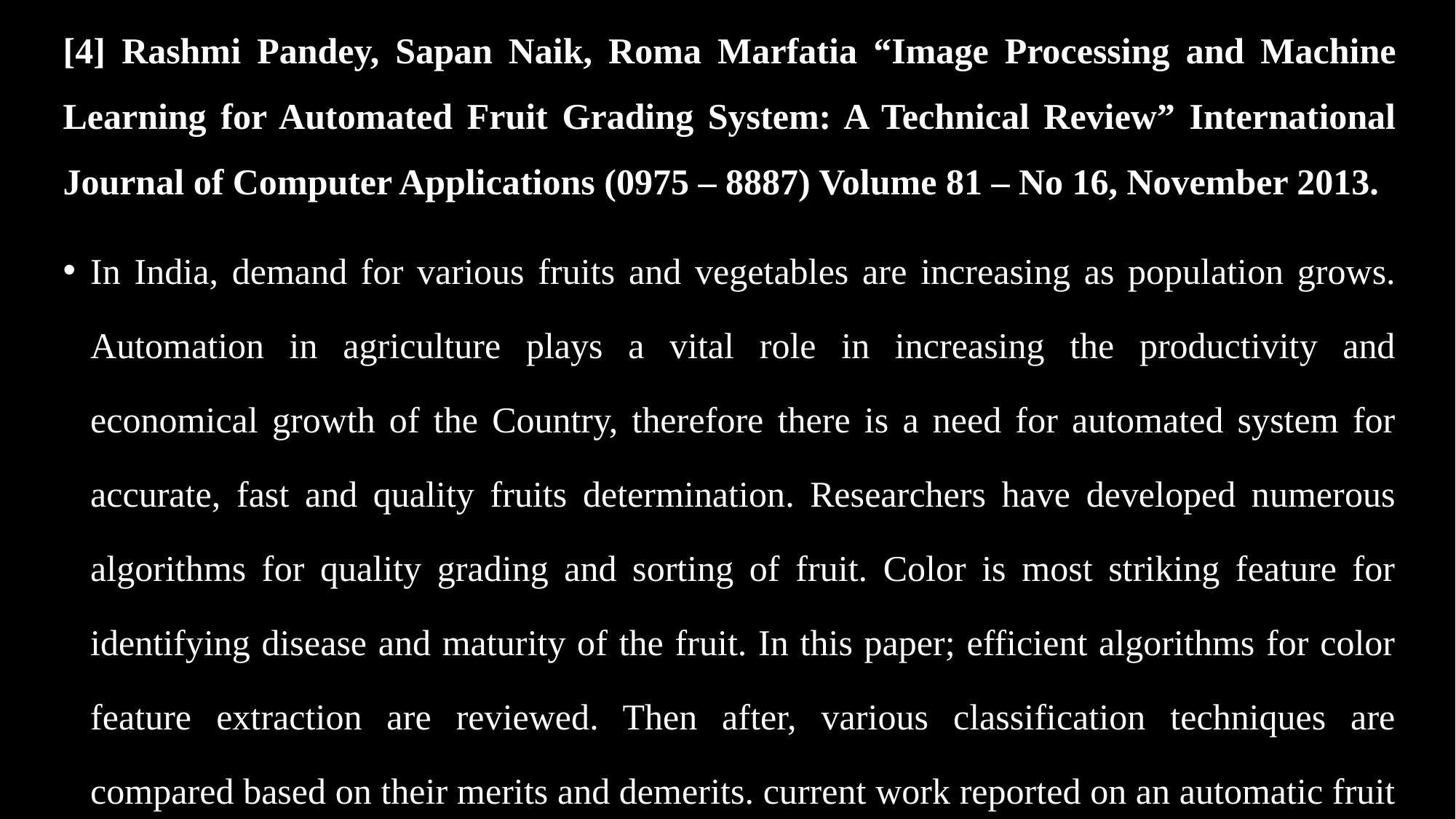

[4] Rashmi Pandey, Sapan Naik, Roma Marfatia “Image Processing and Machine Learning for Automated Fruit Grading System: A Technical Review” International Journal of Computer Applications (0975 – 8887) Volume 81 – No 16, November 2013.
In India, demand for various fruits and vegetables are increasing as population grows. Automation in agriculture plays a vital role in increasing the productivity and economical growth of the Country, therefore there is a need for automated system for accurate, fast and quality fruits determination. Researchers have developed numerous algorithms for quality grading and sorting of fruit. Color is most striking feature for identifying disease and maturity of the fruit. In this paper; efficient algorithms for color feature extraction are reviewed. Then after, various classification techniques are compared based on their merits and demerits. current work reported on an automatic fruit grading system.